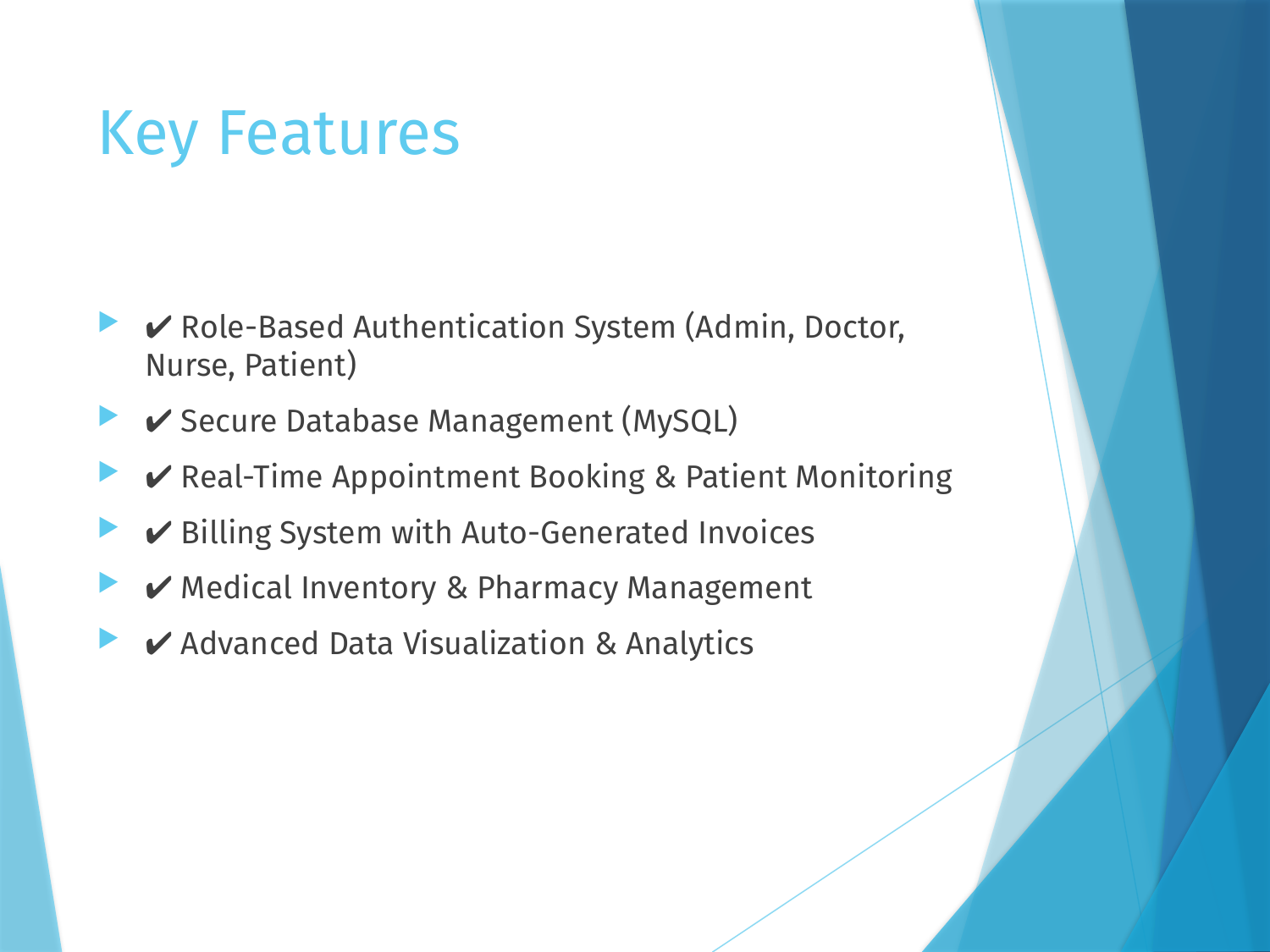

# Key Features
✔ Role-Based Authentication System (Admin, Doctor, Nurse, Patient)
✔ Secure Database Management (MySQL)
✔ Real-Time Appointment Booking & Patient Monitoring
✔ Billing System with Auto-Generated Invoices
✔ Medical Inventory & Pharmacy Management
✔ Advanced Data Visualization & Analytics